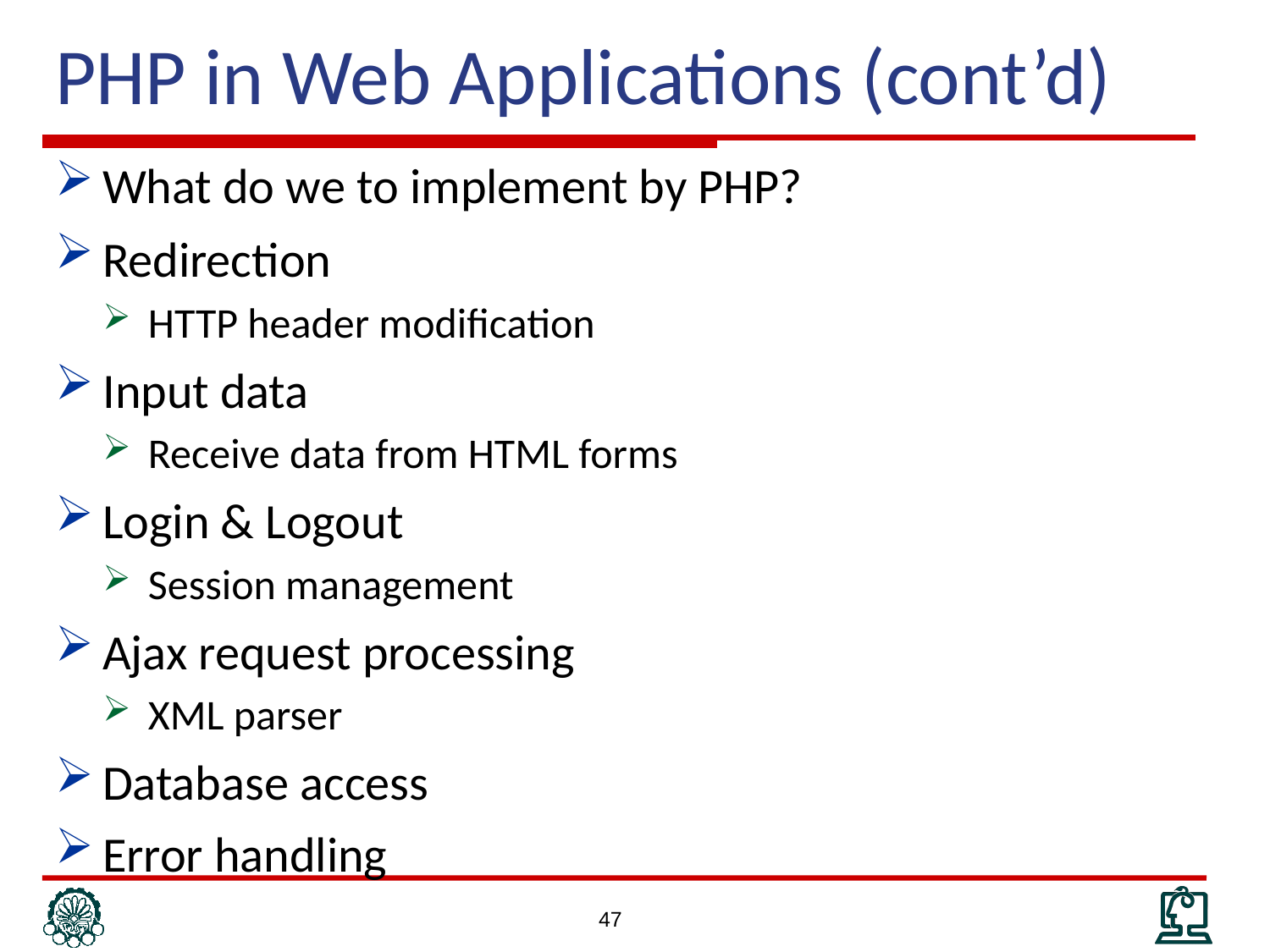

# PHP in Web Applications (cont’d)
What do we to implement by PHP?
Redirection
HTTP header modification
Input data
Receive data from HTML forms
Login & Logout
Session management
Ajax request processing
XML parser
Database access
Error handling
47